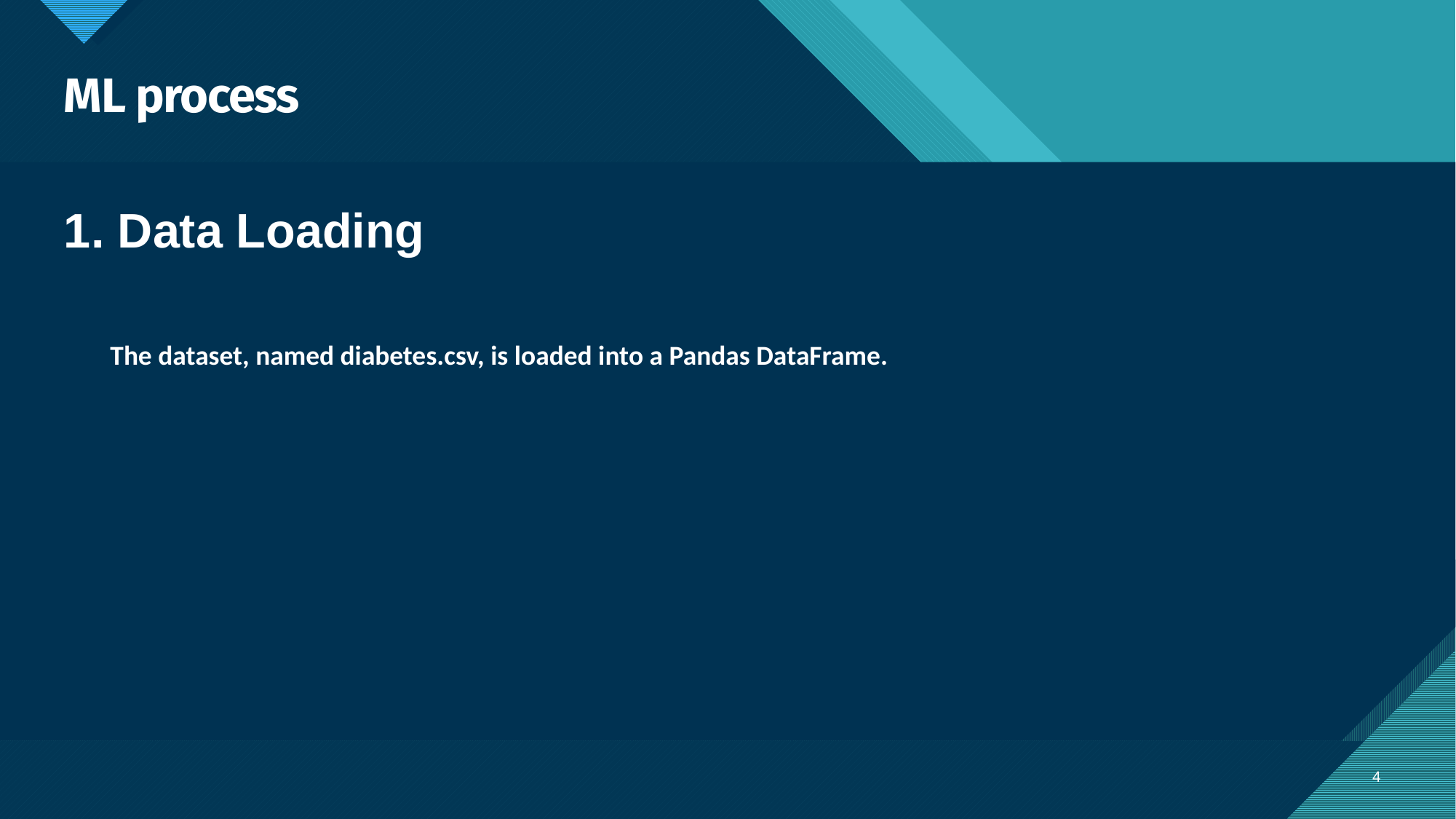

# ML process
1. Data Loading
The dataset, named diabetes.csv, is loaded into a Pandas DataFrame.

4